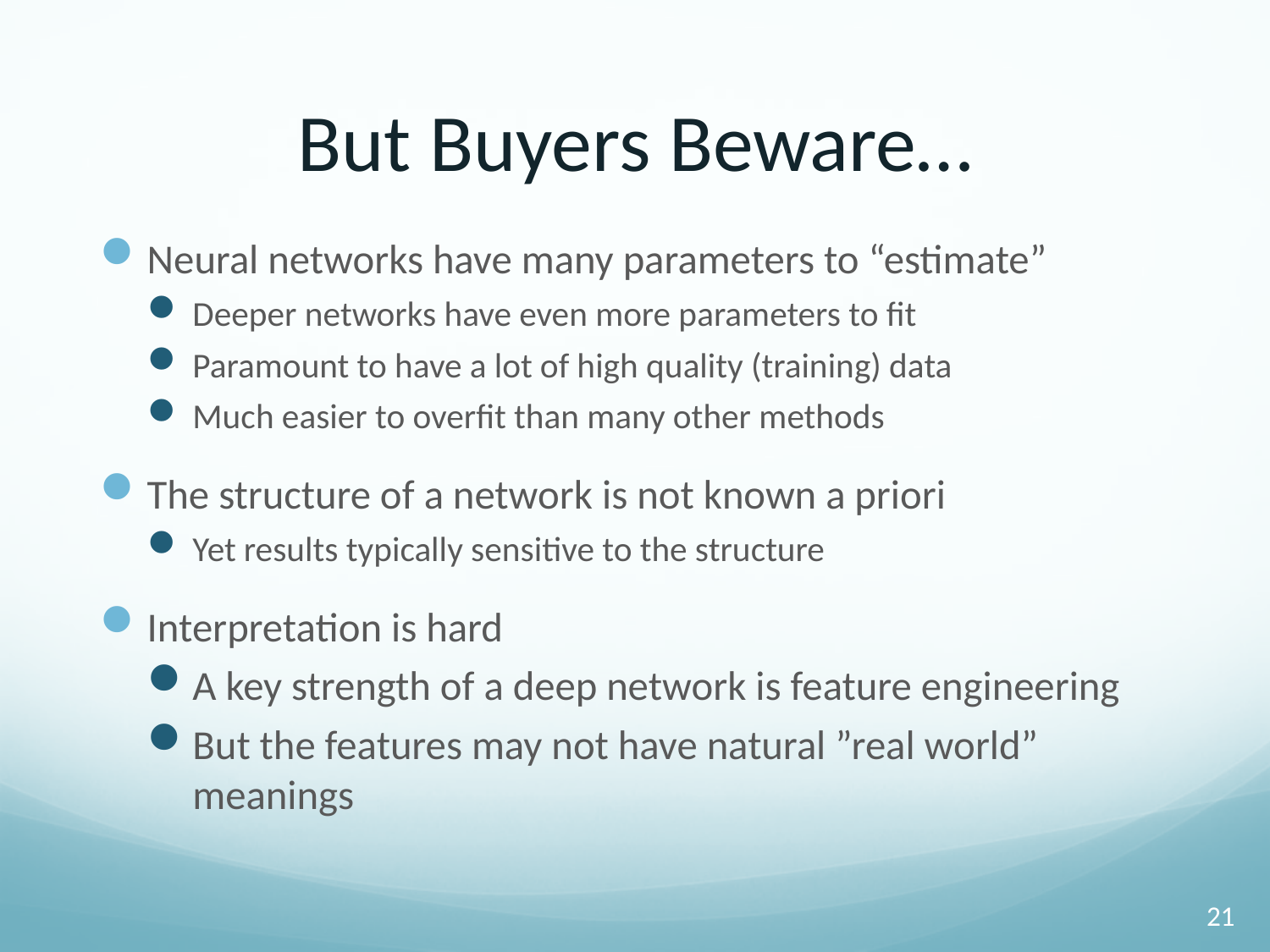

# But Buyers Beware…
Neural networks have many parameters to “estimate”
Deeper networks have even more parameters to fit
Paramount to have a lot of high quality (training) data
Much easier to overfit than many other methods
The structure of a network is not known a priori
Yet results typically sensitive to the structure
Interpretation is hard
A key strength of a deep network is feature engineering
But the features may not have natural ”real world” meanings

21